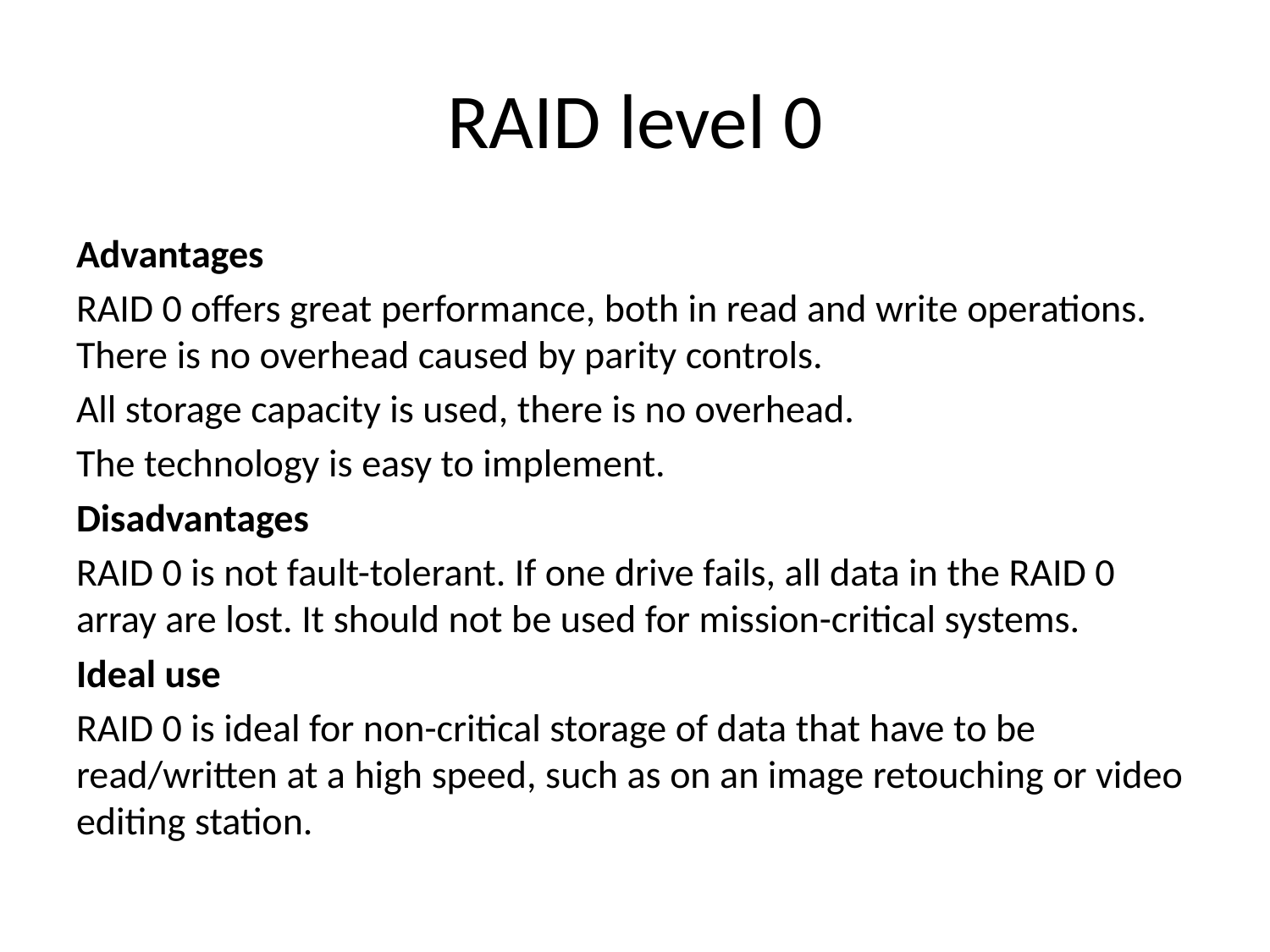

# RAID level 0
Advantages
RAID 0 offers great performance, both in read and write operations. There is no overhead caused by parity controls.
All storage capacity is used, there is no overhead.
The technology is easy to implement.
Disadvantages
RAID 0 is not fault-tolerant. If one drive fails, all data in the RAID 0 array are lost. It should not be used for mission-critical systems.
Ideal use
RAID 0 is ideal for non-critical storage of data that have to be read/written at a high speed, such as on an image retouching or video editing station.